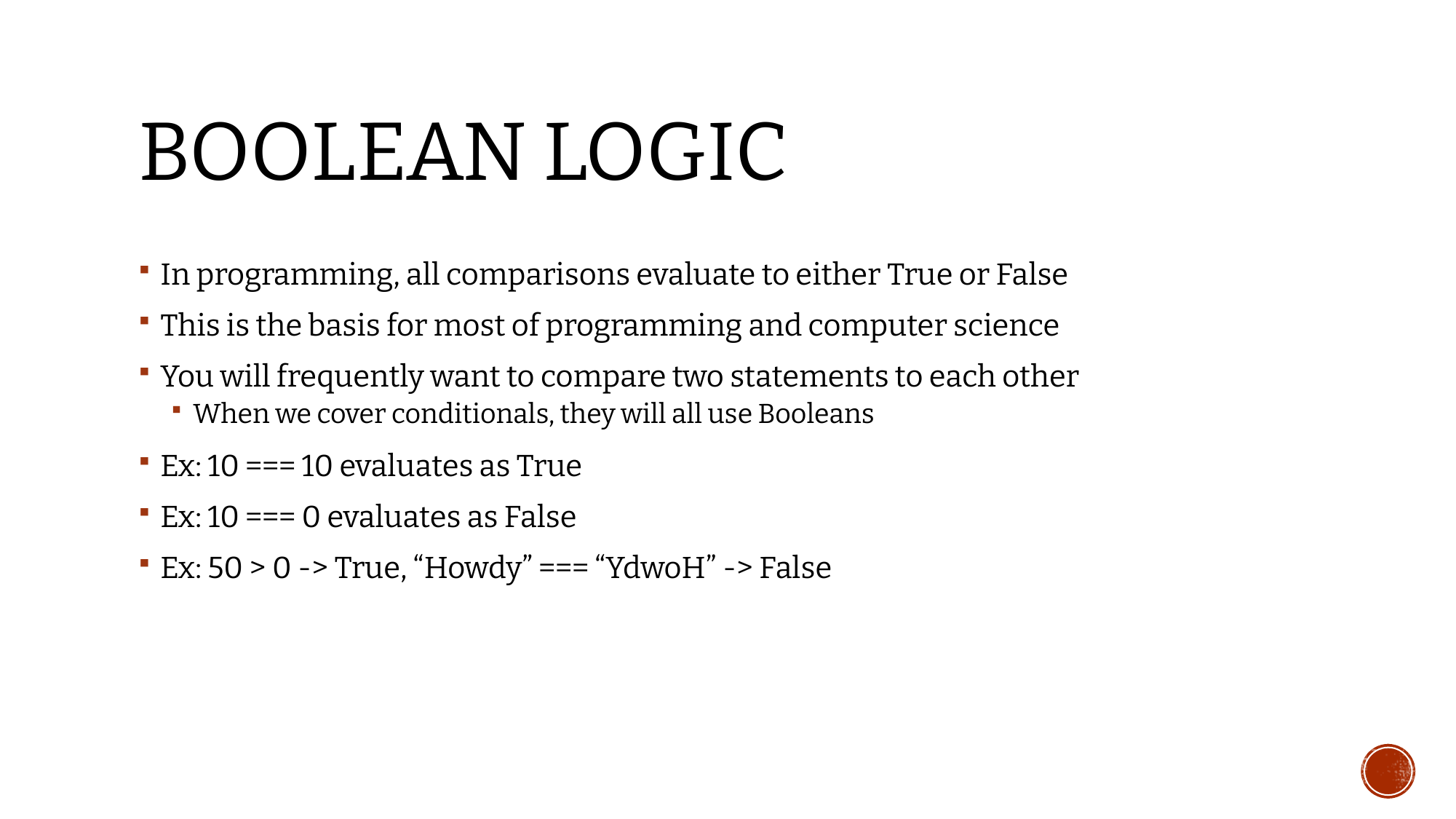

# Boolean Logic
In programming, all comparisons evaluate to either True or False
This is the basis for most of programming and computer science
You will frequently want to compare two statements to each other
When we cover conditionals, they will all use Booleans
Ex: 10 === 10 evaluates as True
Ex: 10 === 0 evaluates as False
Ex: 50 > 0 -> True, “Howdy” === “YdwoH” -> False